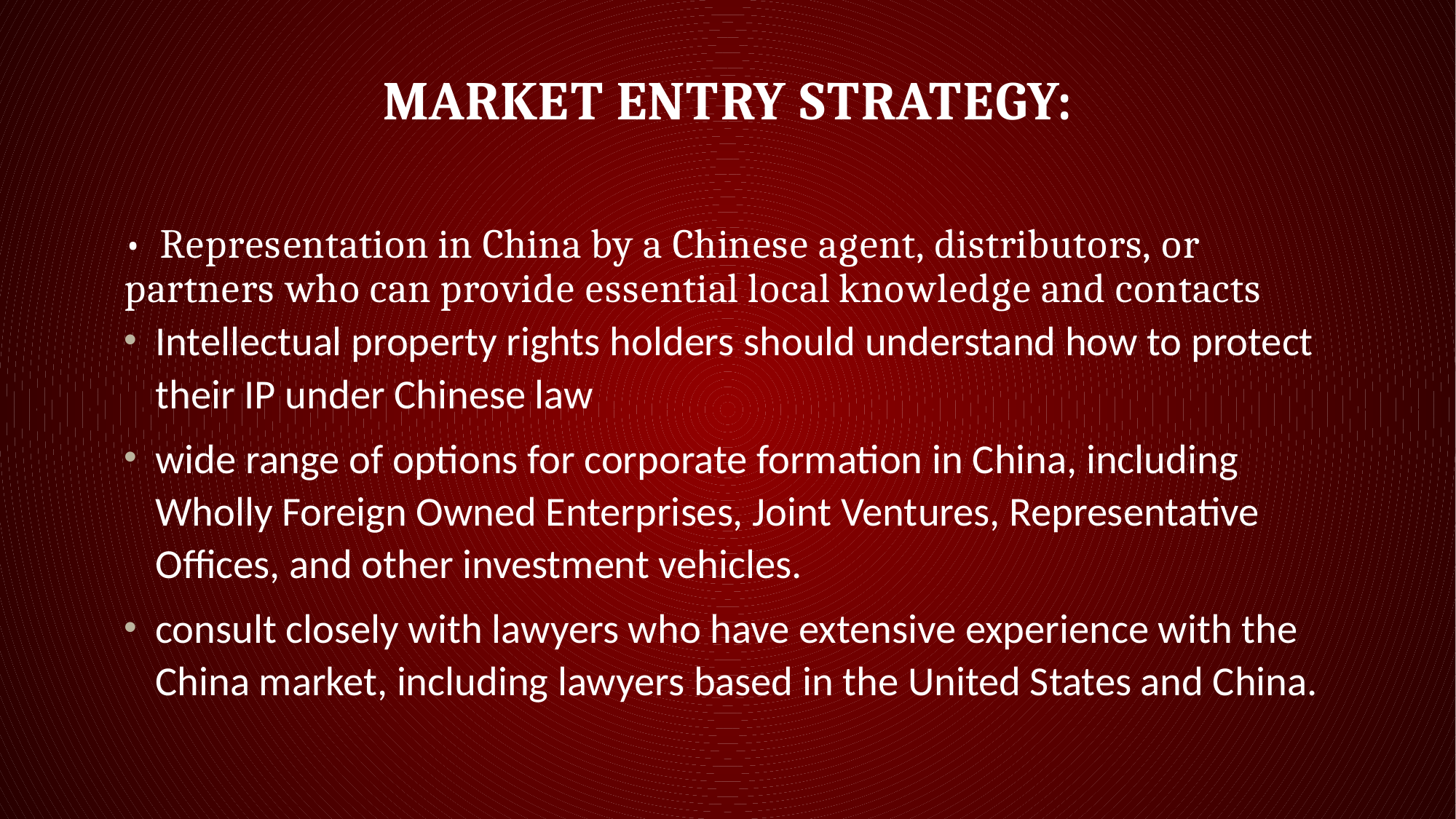

# Market entry strategy:
•  Representation in China by a Chinese agent, distributors, or partners who can provide essential local knowledge and contacts
Intellectual property rights holders should understand how to protect their IP under Chinese law
wide range of options for corporate formation in China, including Wholly Foreign Owned Enterprises, Joint Ventures, Representative Offices, and other investment vehicles.
consult closely with lawyers who have extensive experience with the China market, including lawyers based in the United States and China.